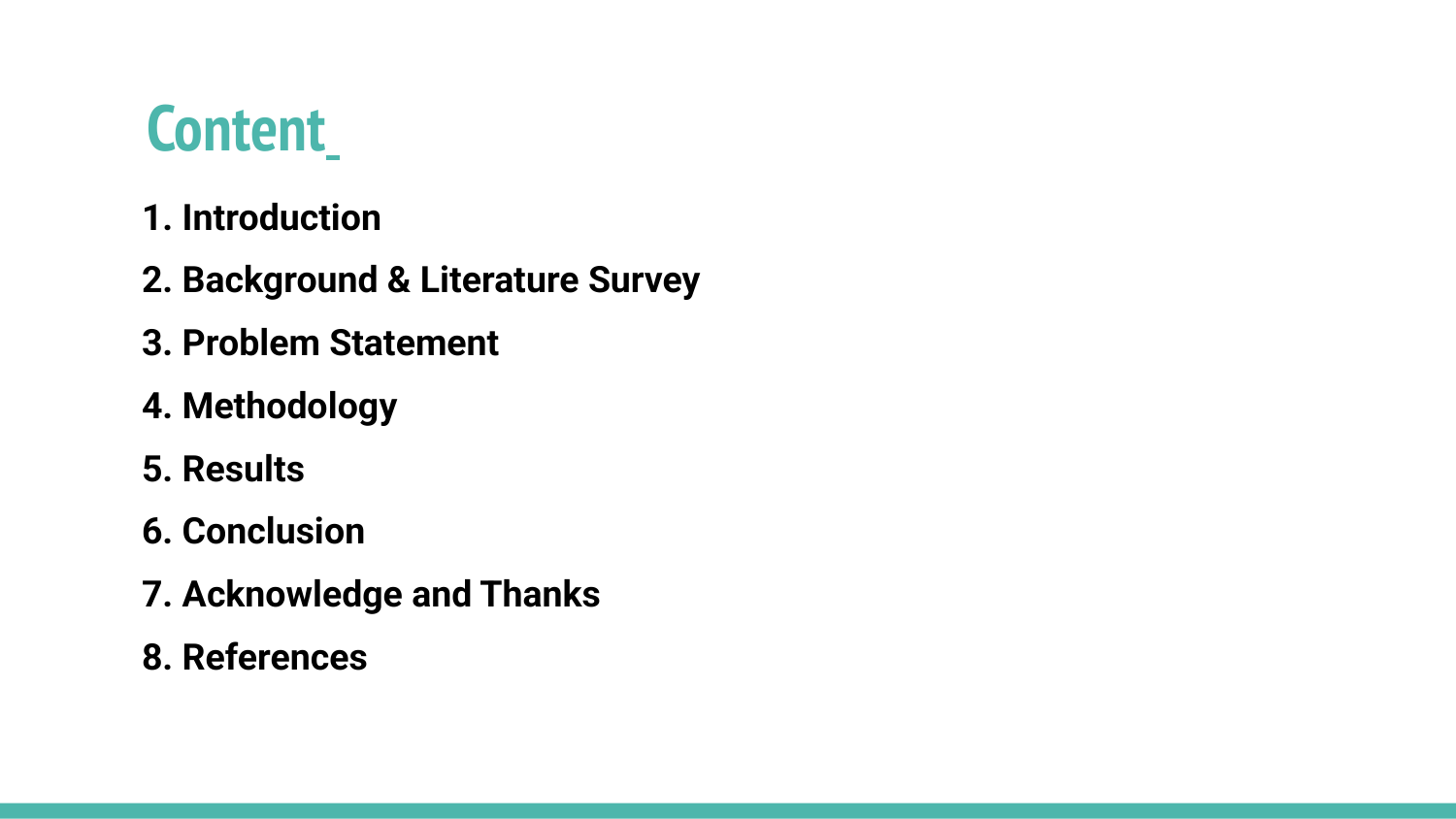

# Content

1. Introduction
2. Background & Literature Survey
3. Problem Statement
4. Methodology
5. Results
6. Conclusion
7. Acknowledge and Thanks
8. References